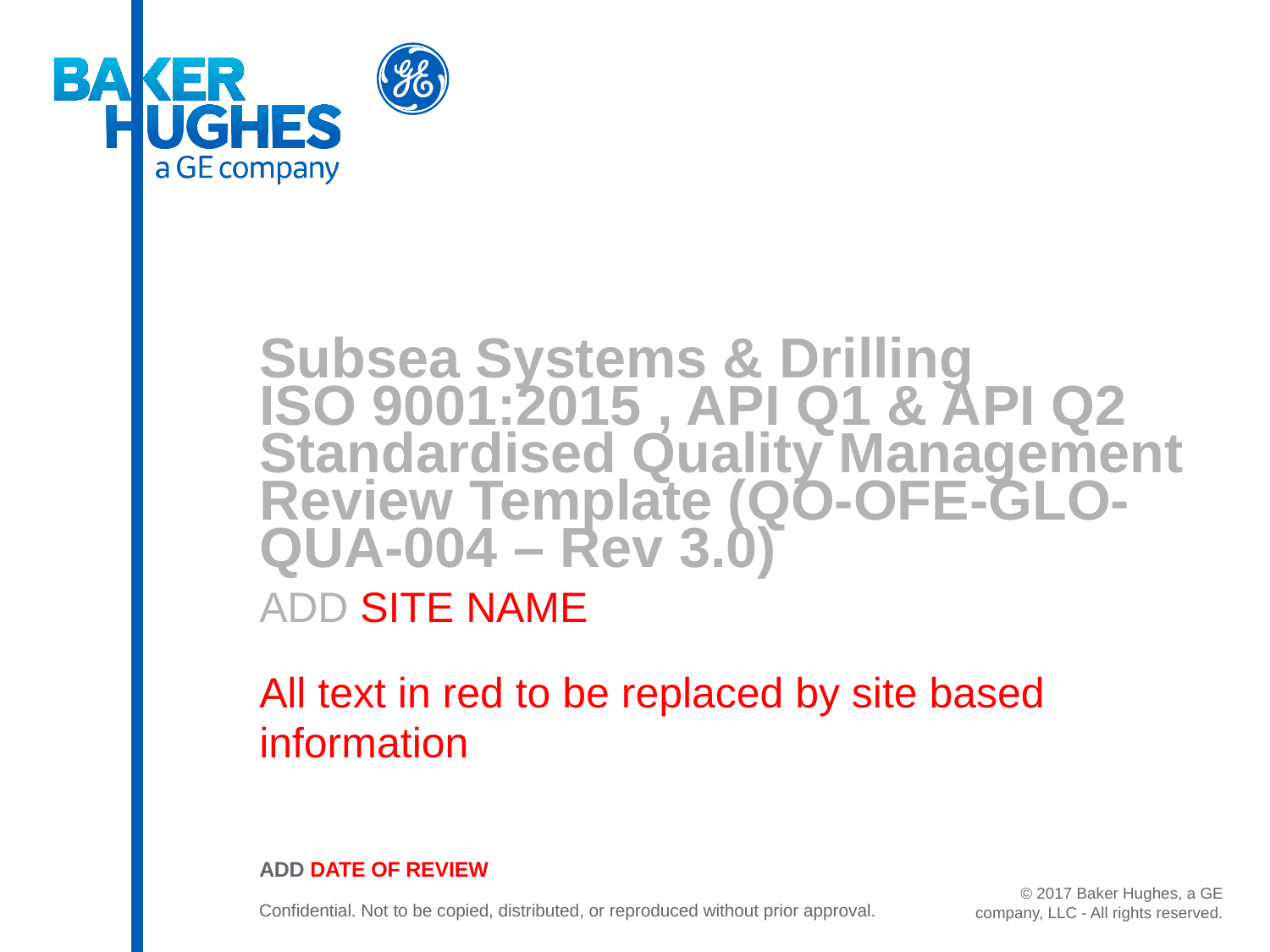

# Subsea Systems & Drilling ISO 9001:2015 , API Q1 & API Q2 Standardised Quality Management Review Template (QO-OFE-GLO-QUA-004 – Rev 3.0)
ADD SITE NAME
All text in red to be replaced by site based information

ADD DATE OF REVIEW